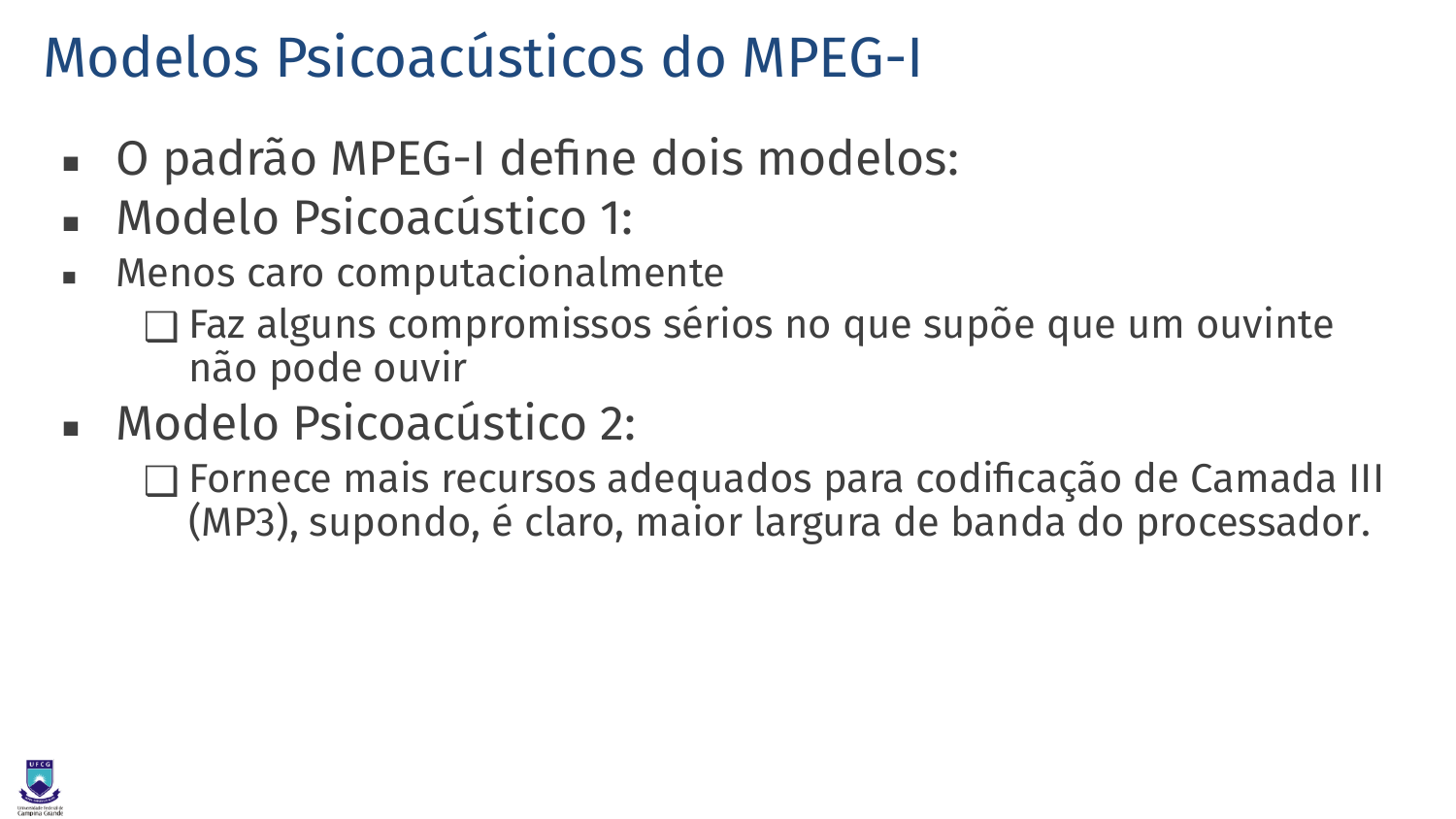

# Modelos Psicoacústicos do MPEG-I
O padrão MPEG-I define dois modelos:
Modelo Psicoacústico 1:
Menos caro computacionalmente
Faz alguns compromissos sérios no que supõe que um ouvinte não pode ouvir
Modelo Psicoacústico 2:
Fornece mais recursos adequados para codificação de Camada III (MP3), supondo, é claro, maior largura de banda do processador.